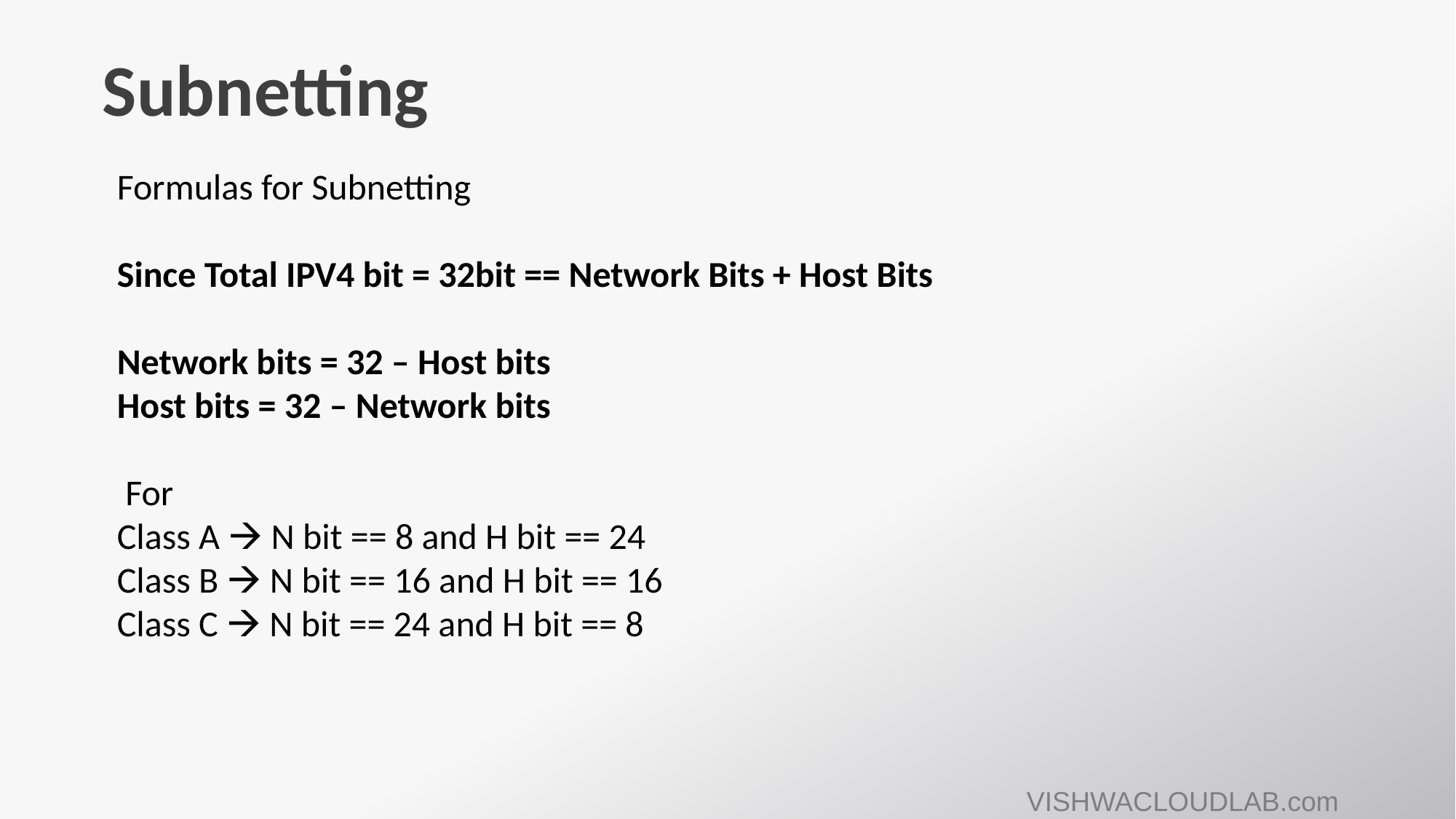

# Subnetting
Formulas for Subnetting

Since Total IPV4 bit = 32bit == Network Bits + Host Bits

Network bits = 32 – Host bits
Host bits = 32 – Network bits

 For
Class A 🡪 N bit == 8 and H bit == 24
Class B 🡪 N bit == 16 and H bit == 16
Class C 🡪 N bit == 24 and H bit == 8